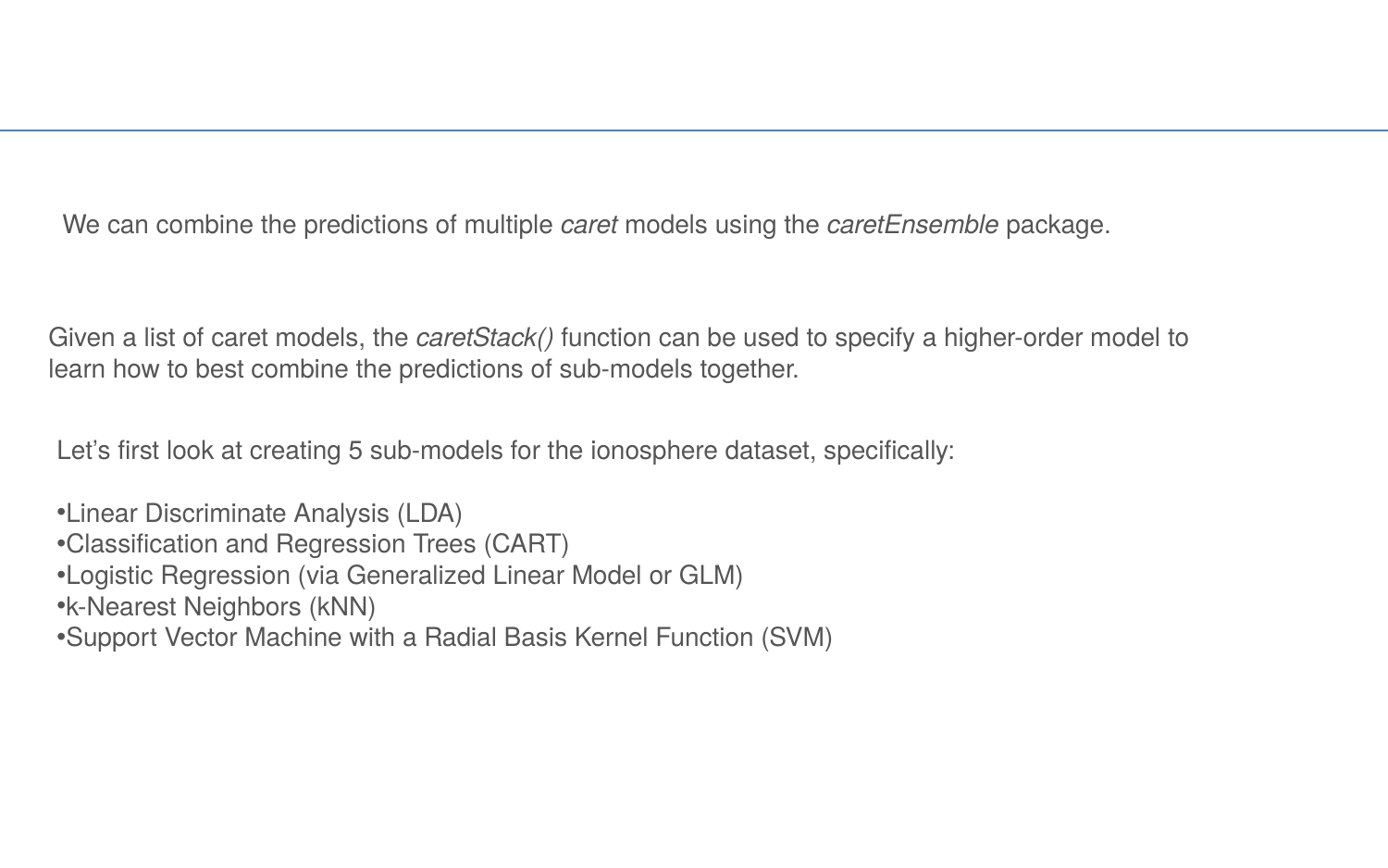

We can combine the predictions of multiple caret models using the caretEnsemble package.
Given a list of caret models, the caretStack() function can be used to specify a higher-order model to learn how to best combine the predictions of sub-models together.
Let’s first look at creating 5 sub-models for the ionosphere dataset, specifically:

Linear Discriminate Analysis (LDA)
Classification and Regression Trees (CART)
Logistic Regression (via Generalized Linear Model or GLM)
k-Nearest Neighbors (kNN)
Support Vector Machine with a Radial Basis Kernel Function (SVM)